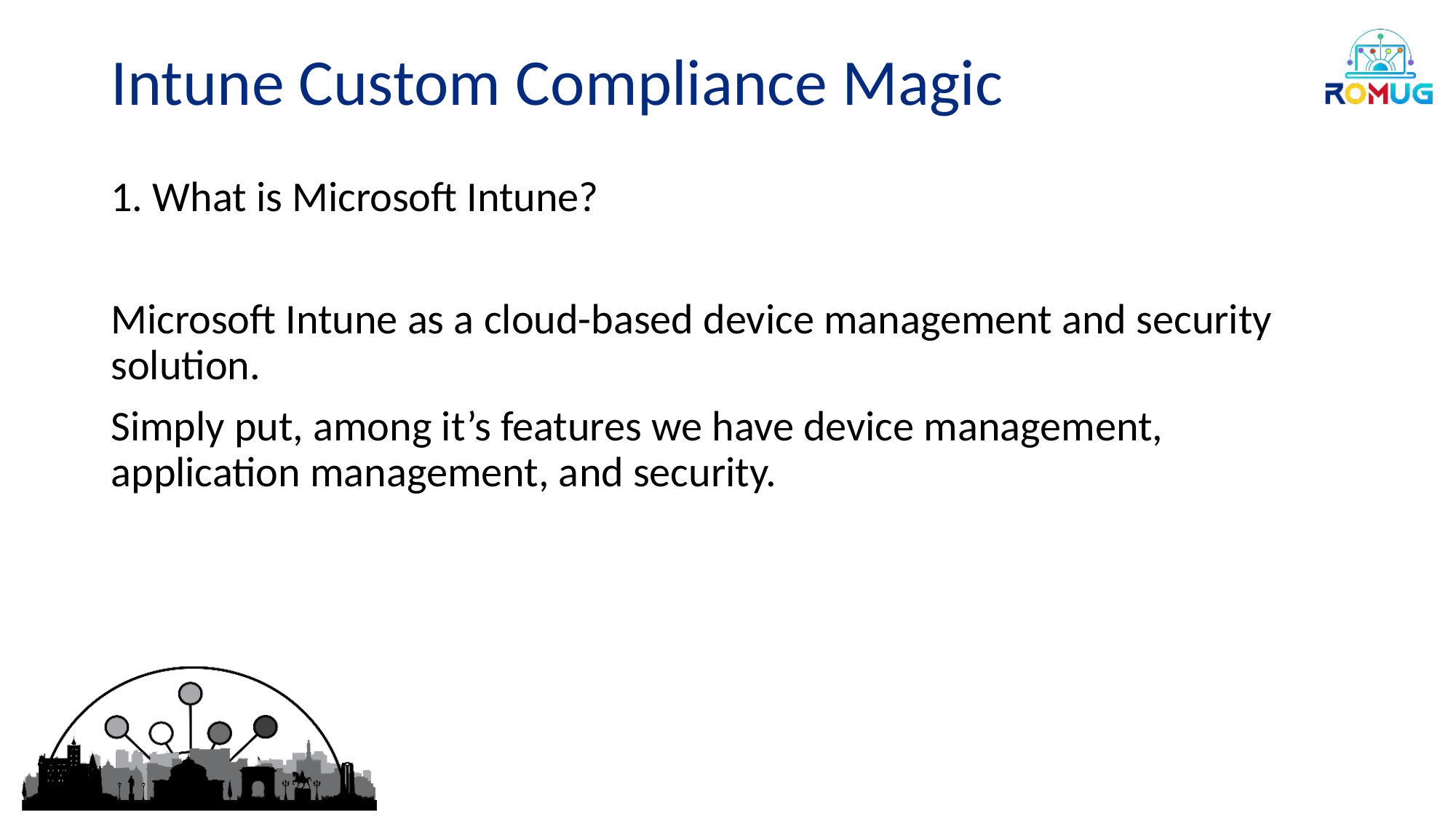

# Intune Custom Compliance Magic
1. What is Microsoft Intune?

Microsoft Intune as a cloud-based device management and security solution.
Simply put, among it’s features we have device management, application management, and security.